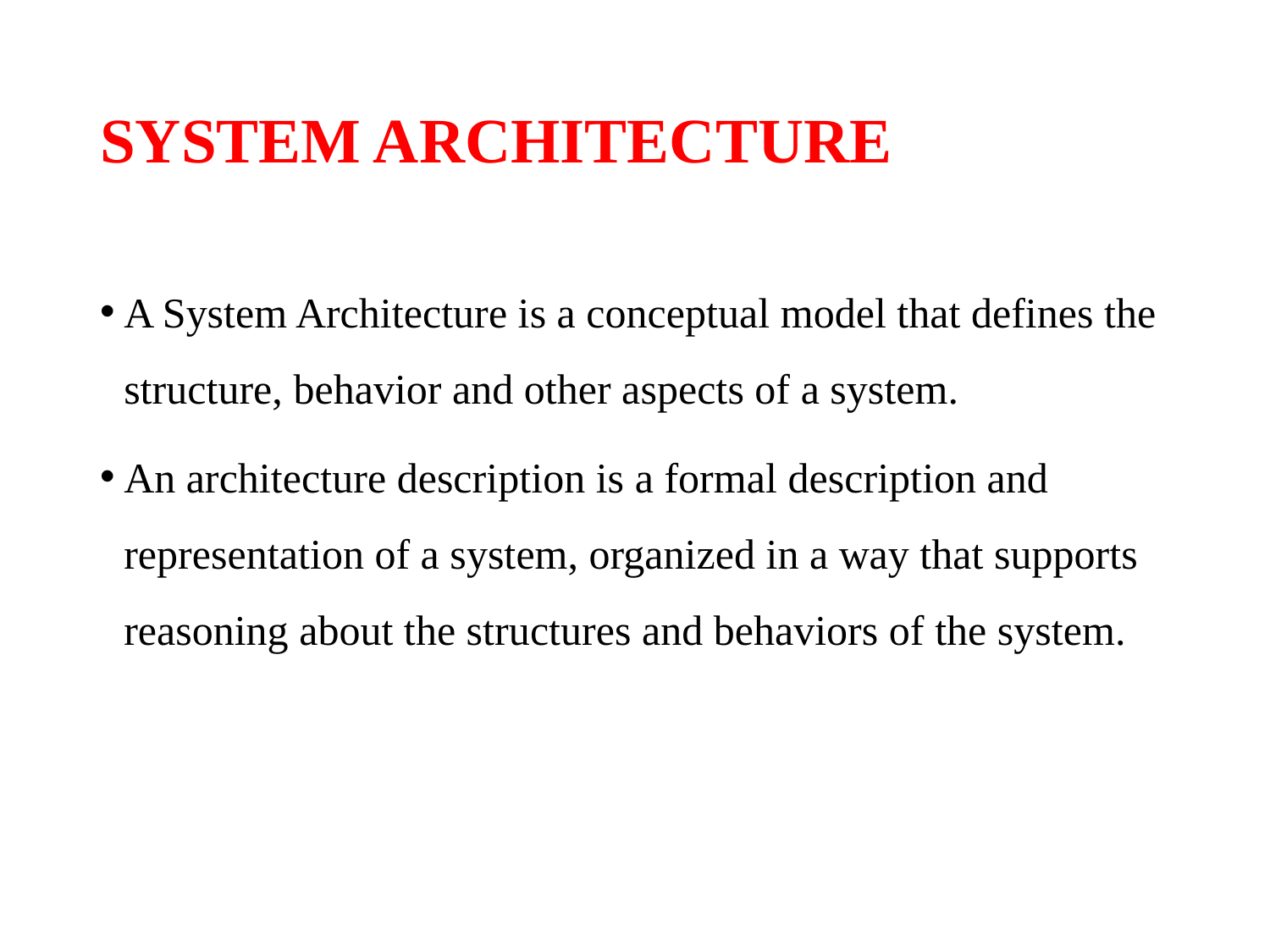

# SYSTEM ARCHITECTURE
A System Architecture is a conceptual model that defines the structure, behavior and other aspects of a system.
An architecture description is a formal description and representation of a system, organized in a way that supports reasoning about the structures and behaviors of the system.